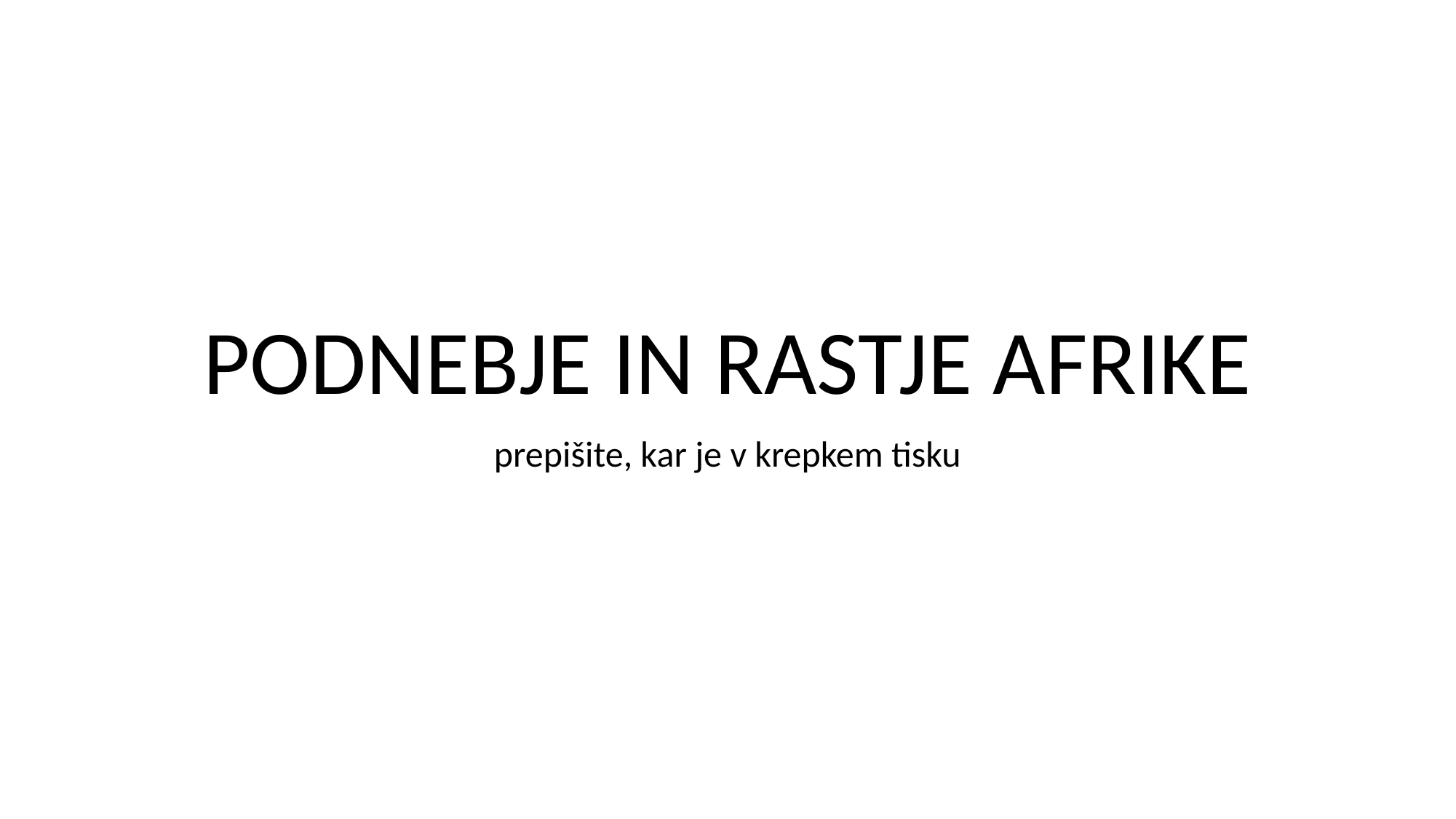

# PODNEBJE IN RASTJE AFRIKE
prepišite, kar je v krepkem tisku